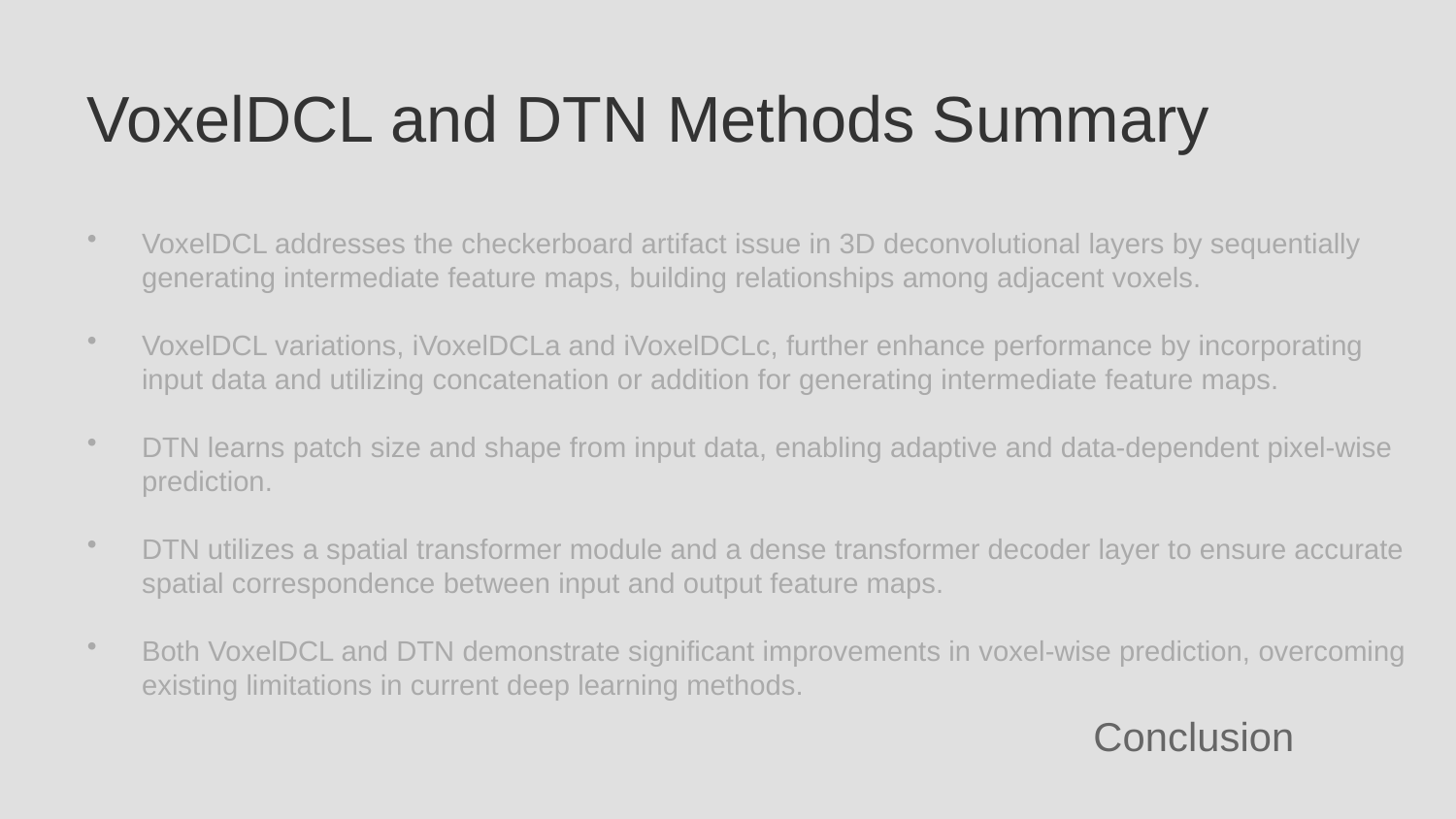

VoxelDCL and DTN Methods Summary
VoxelDCL addresses the checkerboard artifact issue in 3D deconvolutional layers by sequentially generating intermediate feature maps, building relationships among adjacent voxels.
VoxelDCL variations, iVoxelDCLa and iVoxelDCLc, further enhance performance by incorporating input data and utilizing concatenation or addition for generating intermediate feature maps.
DTN learns patch size and shape from input data, enabling adaptive and data-dependent pixel-wise prediction.
DTN utilizes a spatial transformer module and a dense transformer decoder layer to ensure accurate spatial correspondence between input and output feature maps.
Both VoxelDCL and DTN demonstrate significant improvements in voxel-wise prediction, overcoming existing limitations in current deep learning methods.
Conclusion